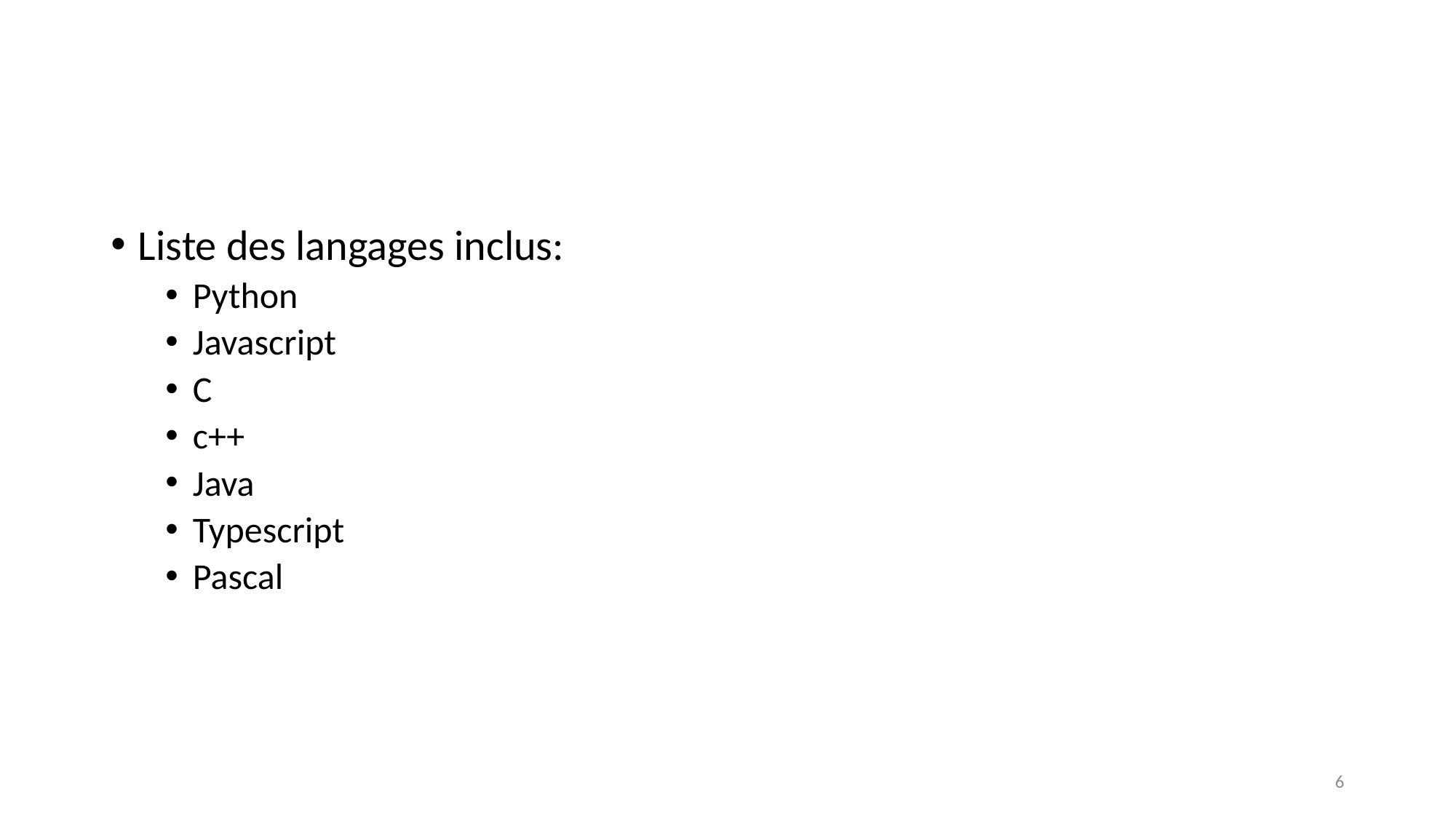

Liste des langages inclus:
Python
Javascript
C
c++
Java
Typescript
Pascal

6